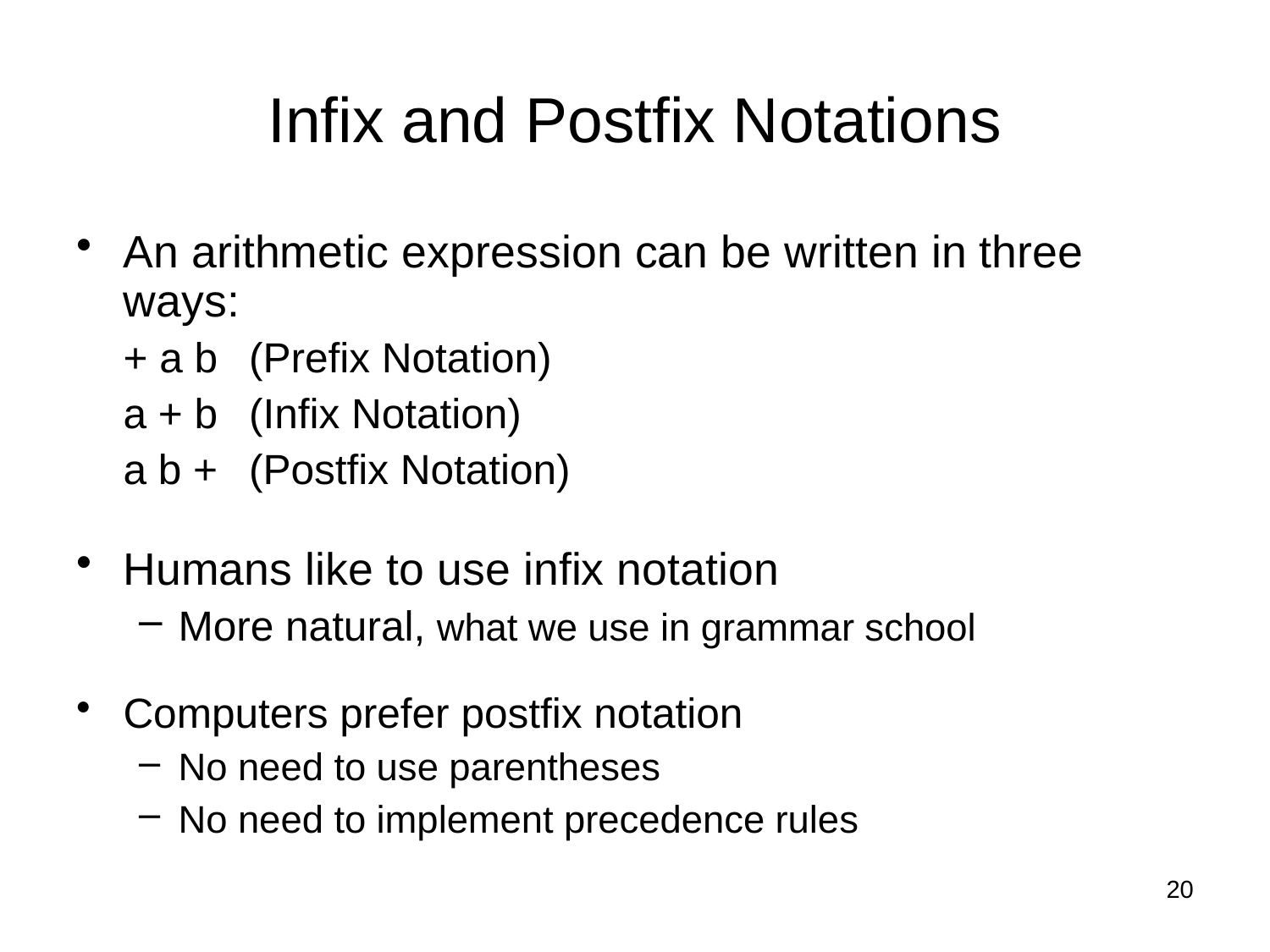

# Infix and Postfix Notations
An arithmetic expression can be written in three ways:
				+ a b	(Prefix Notation)
				a + b	(Infix Notation)
				a b +	(Postfix Notation)
Humans like to use infix notation
More natural, what we use in grammar school
Computers prefer postfix notation
No need to use parentheses
No need to implement precedence rules
20